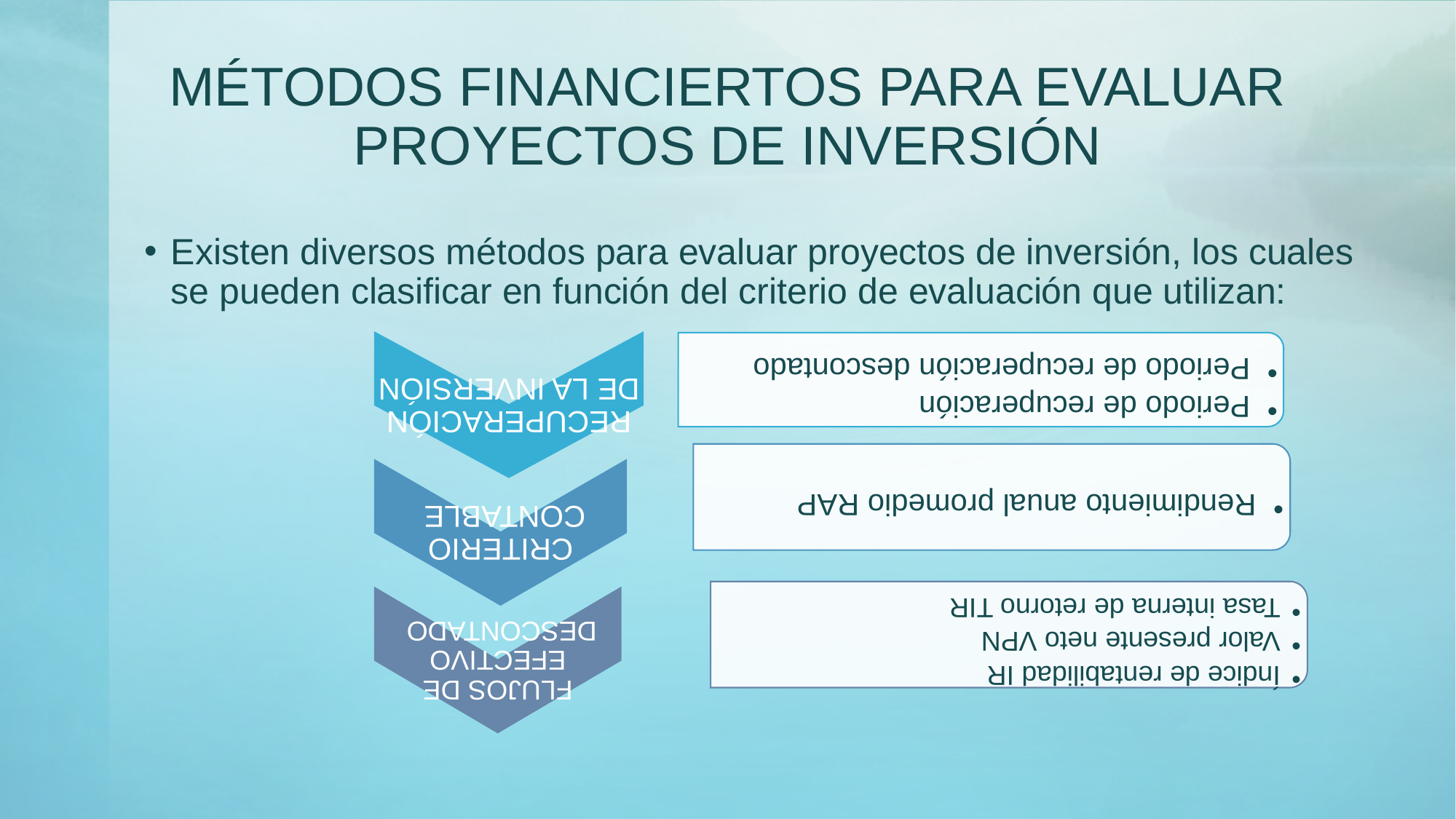

# MÉTODOS FINANCIERTOS PARA EVALUAR PROYECTOS DE INVERSIÓN
Existen diversos métodos para evaluar proyectos de inversión, los cuales se pueden clasificar en función del criterio de evaluación que utilizan:

RECUPERACIÓN DE LA INVERSIÓN
Periodo de recuperación
Periodo de recuperación descontado
CRITERIO CONTABLE
Rendimiento anual promedio RAP
FLUJOS DE EFECTIVO DESCONTADO
Índice de rentabilidad IR
Valor presente neto VPN
Tasa interna de retorno TIR